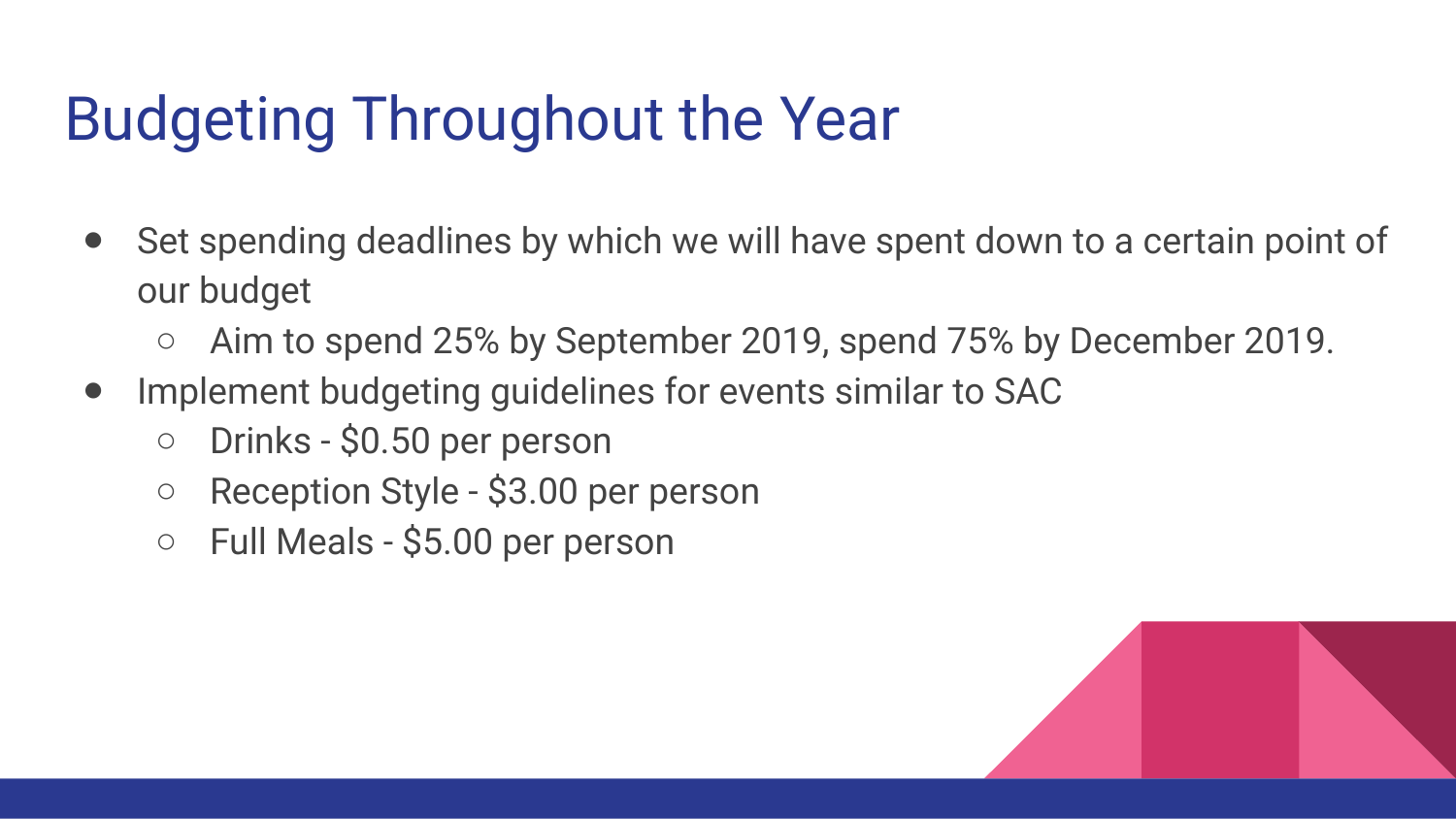

# Budgeting Throughout the Year
Set spending deadlines by which we will have spent down to a certain point of our budget
Aim to spend 25% by September 2019, spend 75% by December 2019.
Implement budgeting guidelines for events similar to SAC
Drinks - $0.50 per person
Reception Style - $3.00 per person
Full Meals - $5.00 per person